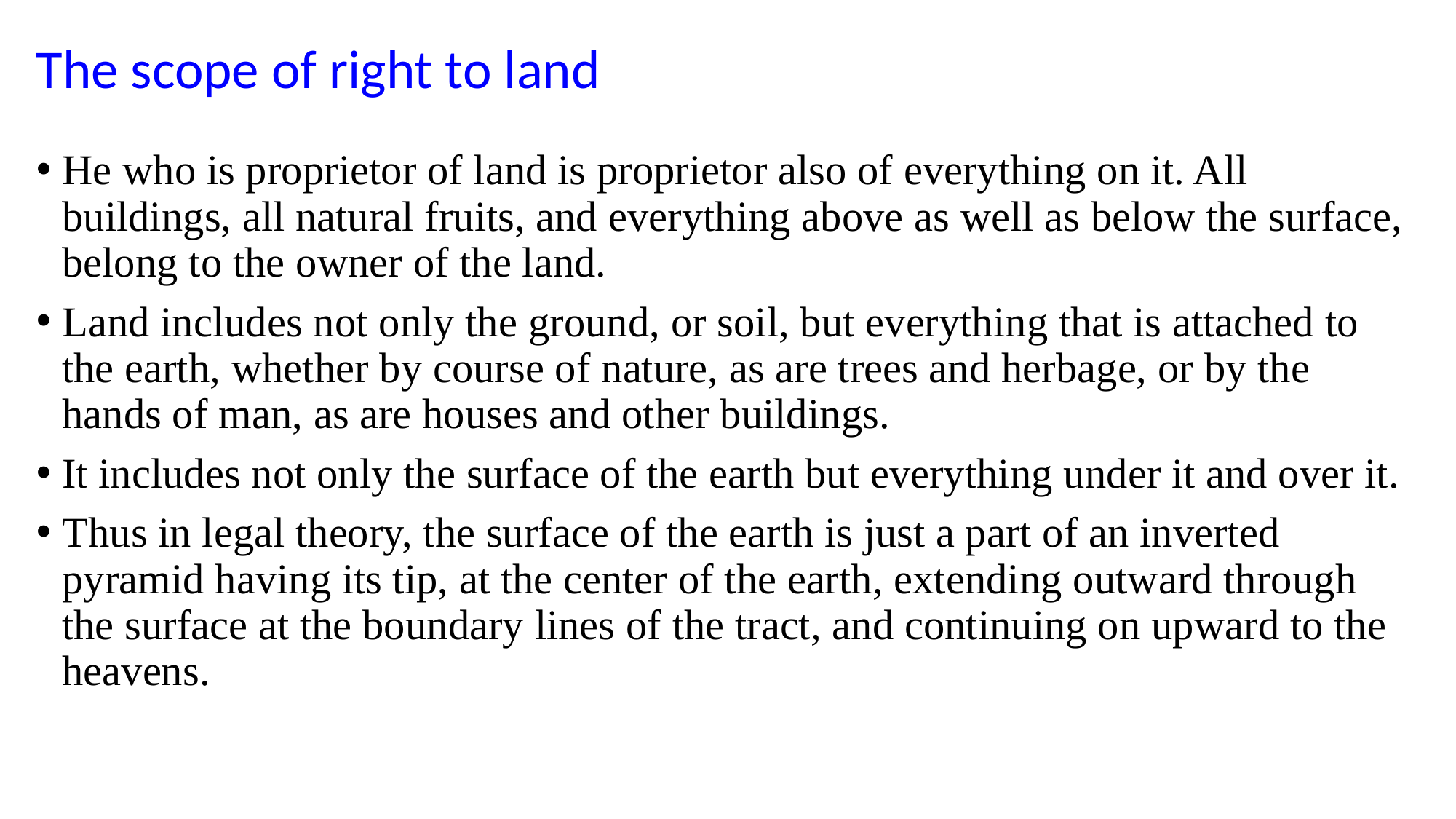

# The scope of right to land
He who is proprietor of land is proprietor also of everything on it. All buildings, all natural fruits, and everything above as well as below the surface, belong to the owner of the land.
Land includes not only the ground, or soil, but everything that is attached to the earth, whether by course of nature, as are trees and herbage, or by the hands of man, as are houses and other buildings.
It includes not only the surface of the earth but everything under it and over it.
Thus in legal theory, the surface of the earth is just a part of an inverted pyramid having its tip, at the center of the earth, extending outward through the surface at the boundary lines of the tract, and continuing on upward to the heavens.